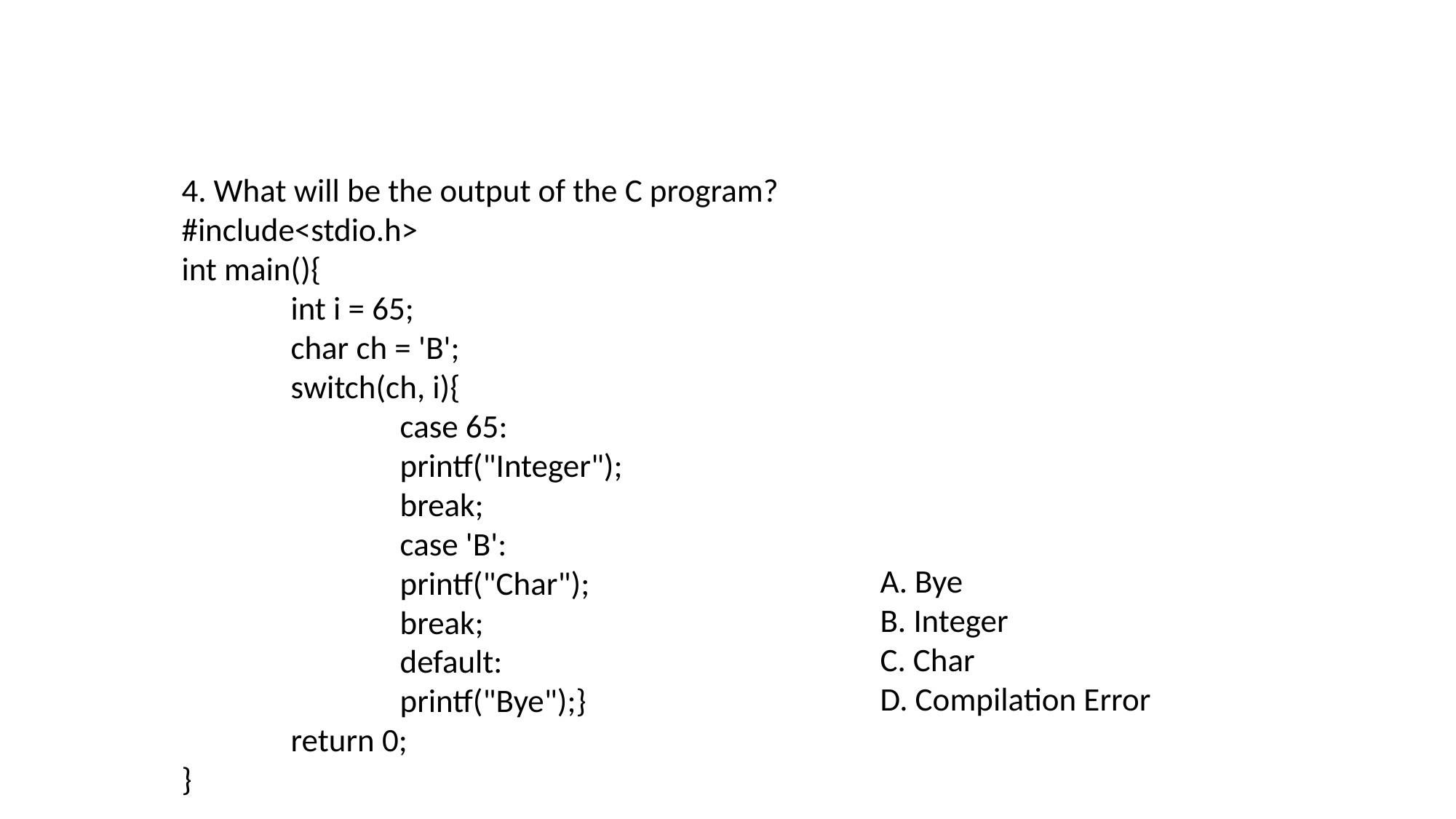

4. What will be the output of the C program?
#include<stdio.h>
int main(){
	int i = 65;
	char ch = 'B';
	switch(ch, i){
		case 65:
		printf("Integer");
		break;
		case 'B':
		printf("Char");
		break;
		default:
		printf("Bye");}
	return 0;
}
A. Bye
B. Integer
C. Char
D. Compilation Error